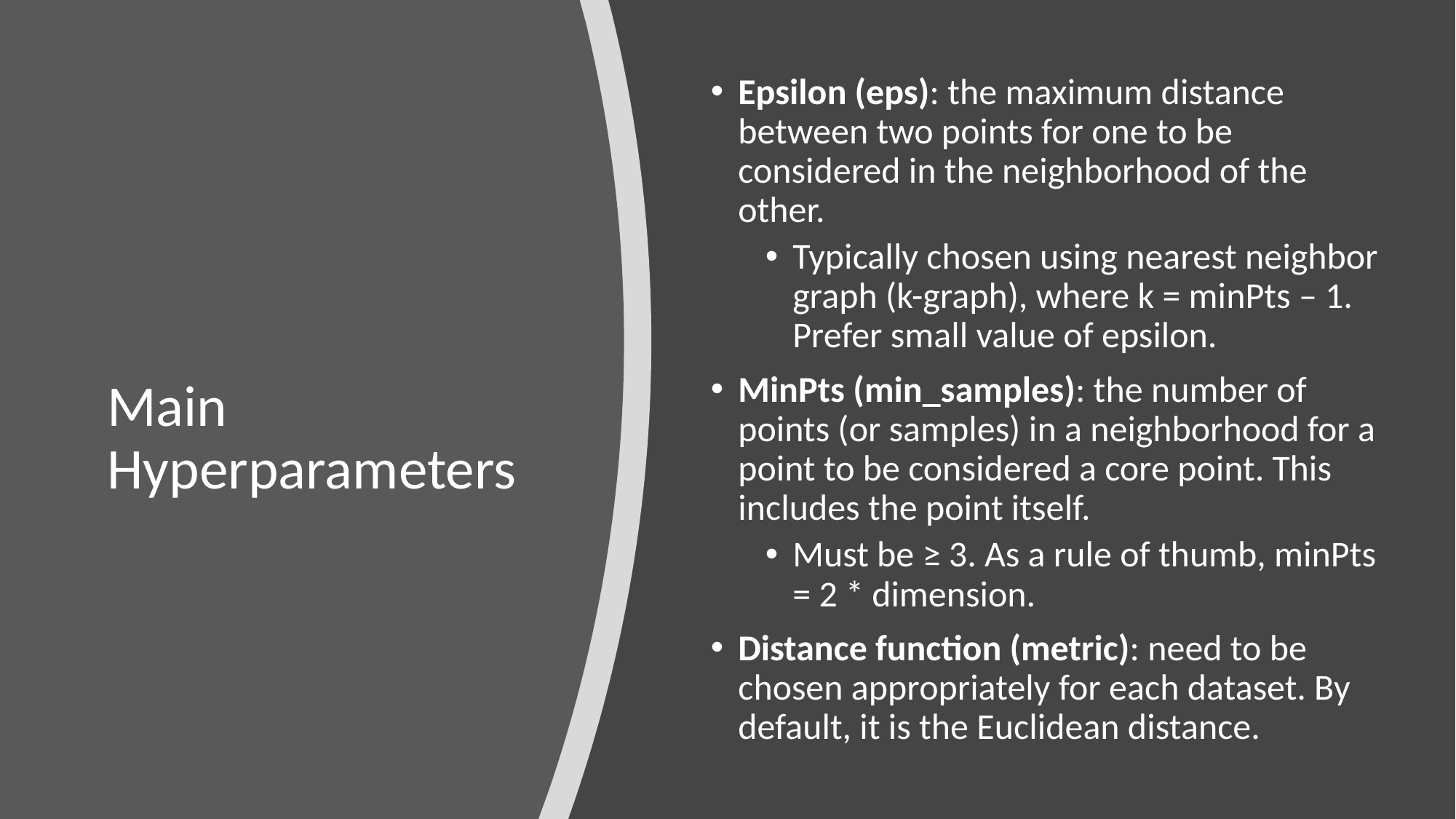

Epsilon (eps): the maximum distance between two points for one to be considered in the neighborhood of the other.
Typically chosen using nearest neighbor graph (k-graph), where k = minPts – 1. Prefer small value of epsilon.
MinPts (min_samples): the number of points (or samples) in a neighborhood for a point to be considered a core point. This includes the point itself.
Must be ≥ 3. As a rule of thumb, minPts  = 2 * dimension.
Distance function (metric): need to be chosen appropriately for each dataset. By default, it is the Euclidean distance.
# Main Hyperparameters